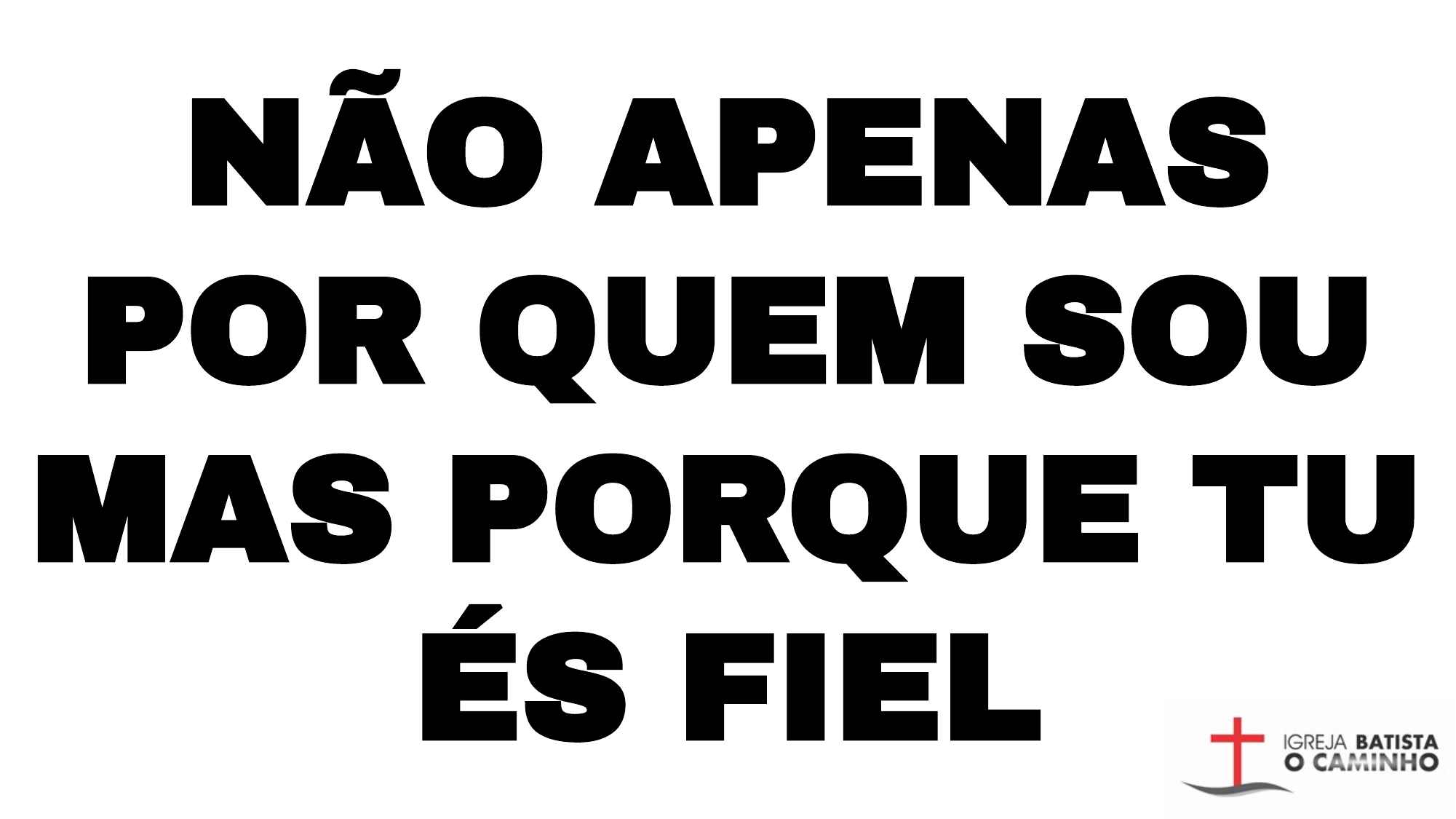

# NÃO APENAS POR QUEM SOU MAS PORQUE TU ÉS FIEL